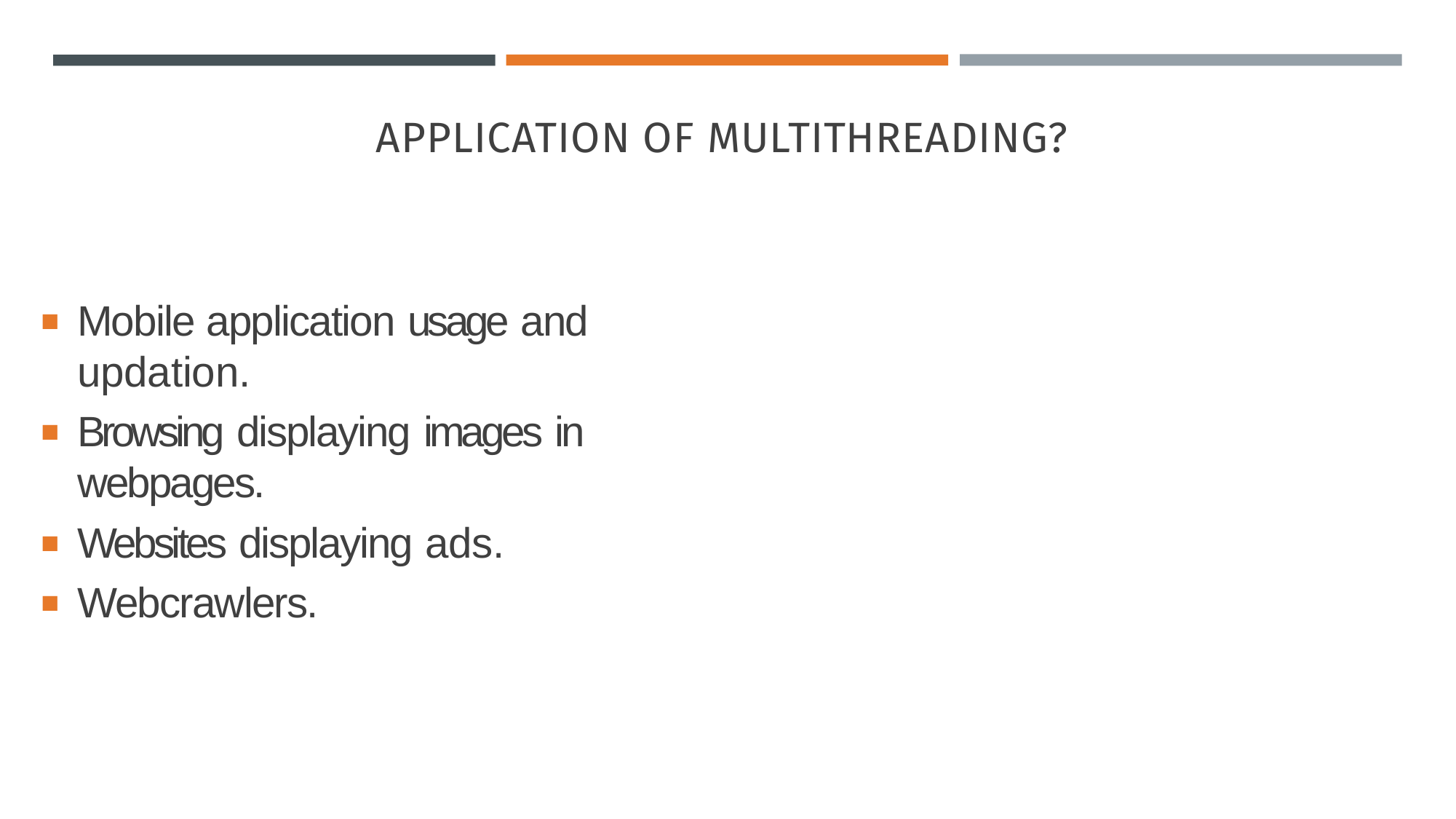

# APPLICATION OF MULTITHREADING?
Mobile application usage and updation.
Browsing displaying images in webpages.
Websites displaying ads.
Webcrawlers.